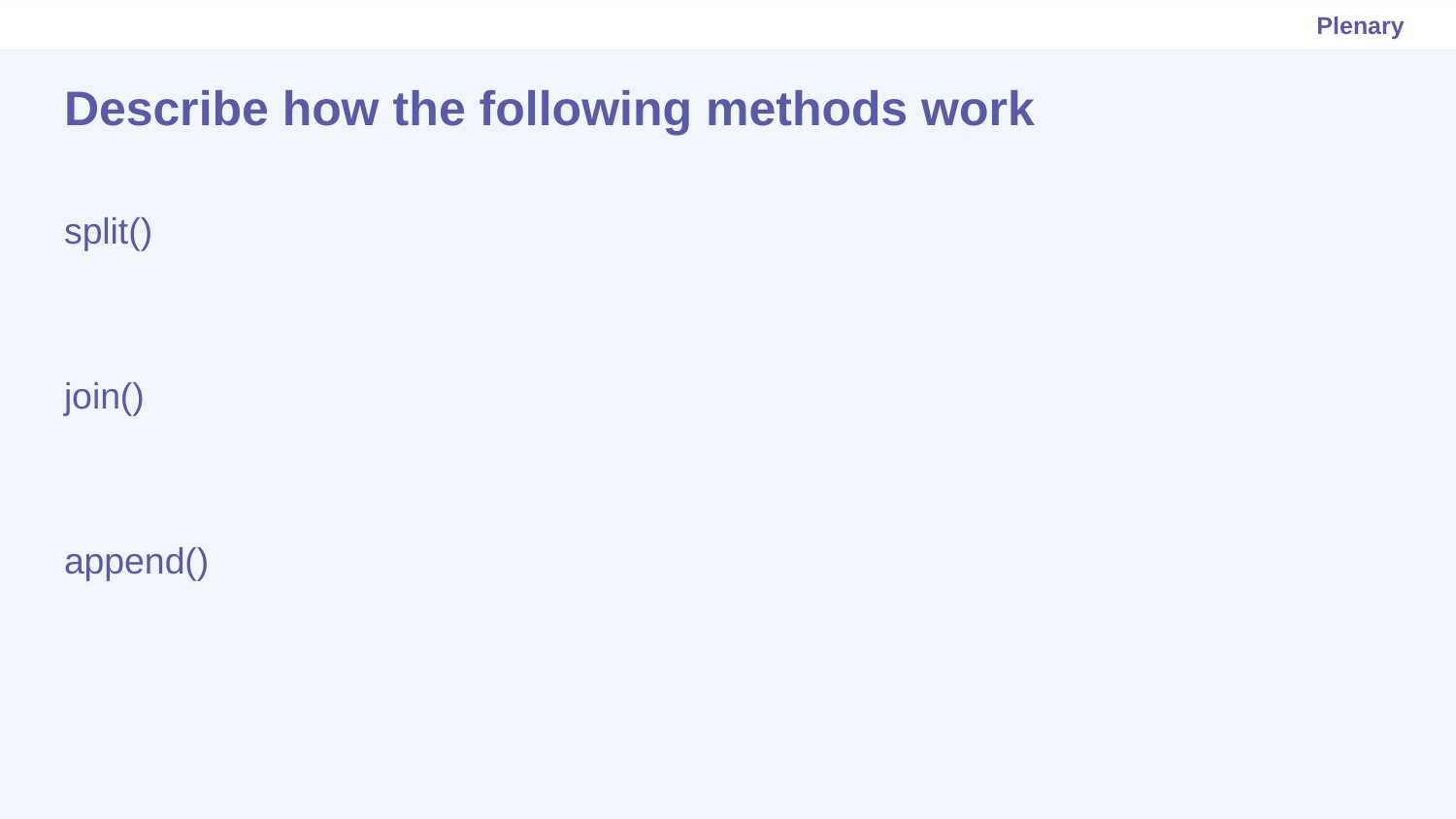

Plenary
# Describe how the following methods work
split()

join()

append()